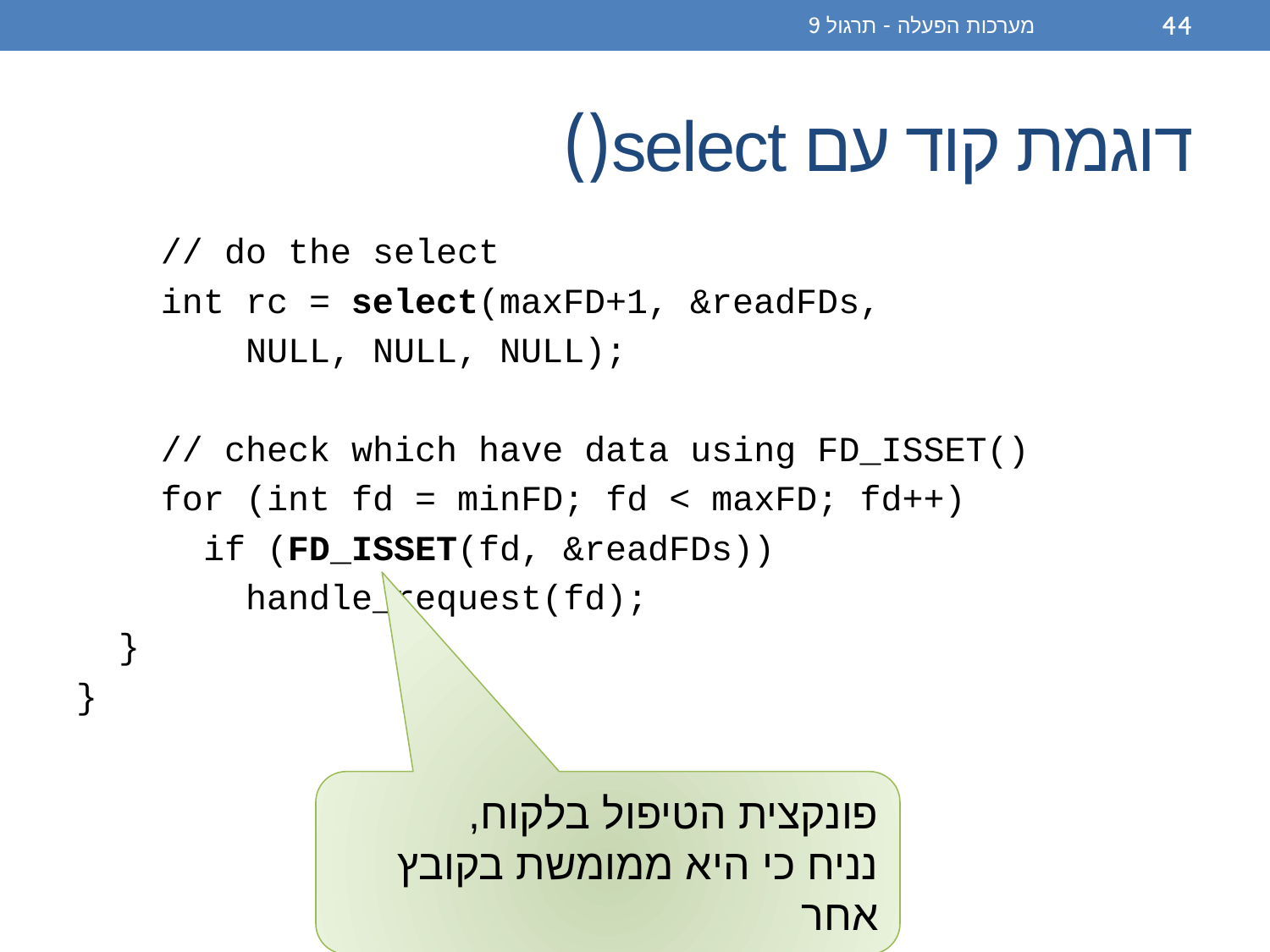

מערכות הפעלה - תרגול 9
44
# דוגמת קוד עם select()
    // do the select
    int rc = select(maxFD+1, &readFDs,
        NULL, NULL, NULL);

    // check which have data using FD_ISSET()
    for (int fd = minFD; fd < maxFD; fd++)
      if (FD_ISSET(fd, &readFDs))
        handle_request(fd);
  }
}
פונקצית הטיפול בלקוח,
נניח כי היא ממומשת בקובץ אחר